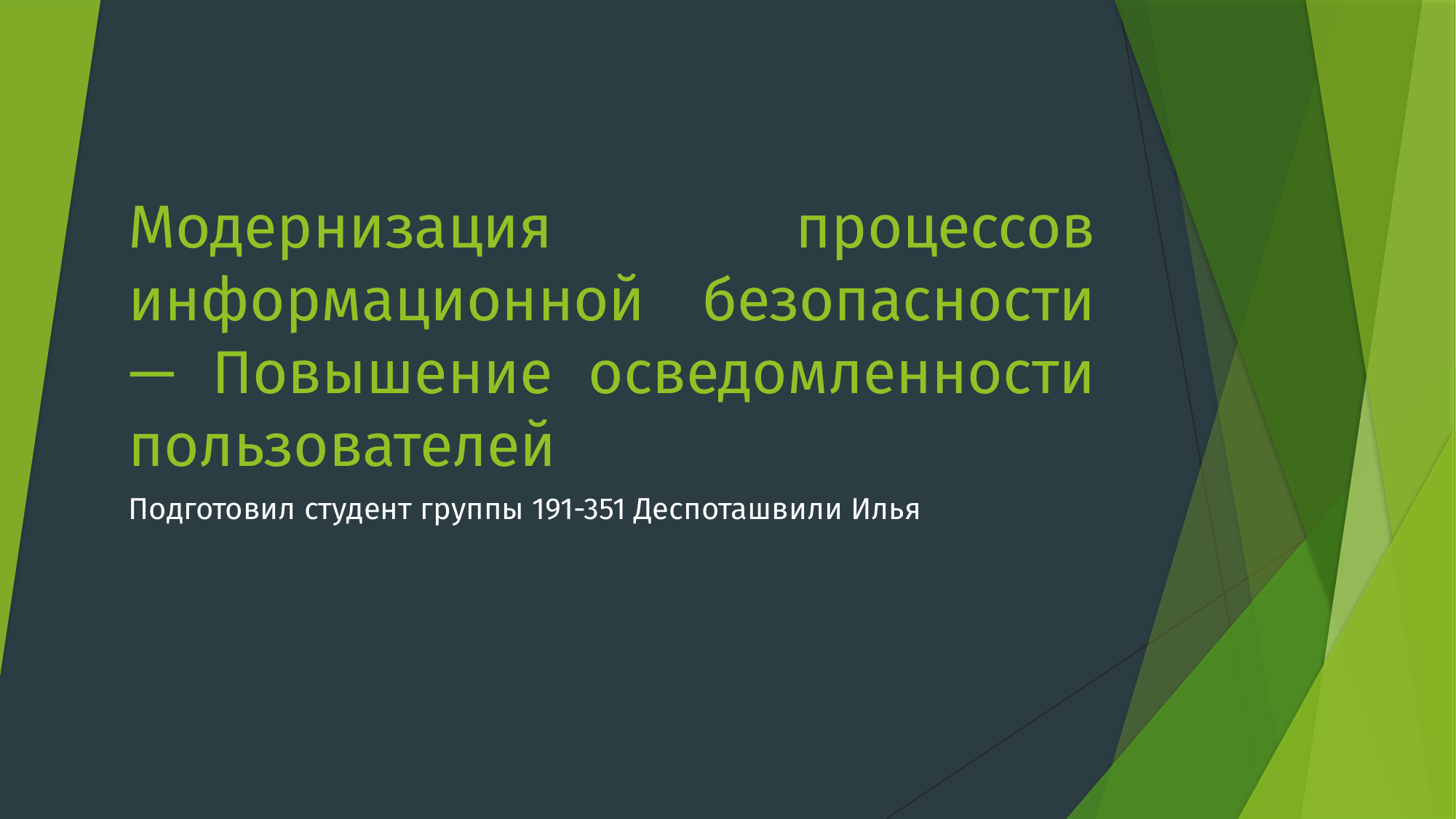

# Модернизация процессов информационной безопасности — Повышение осведомленности пользователей
Подготовил студент группы 191-351 Деспоташвили Илья